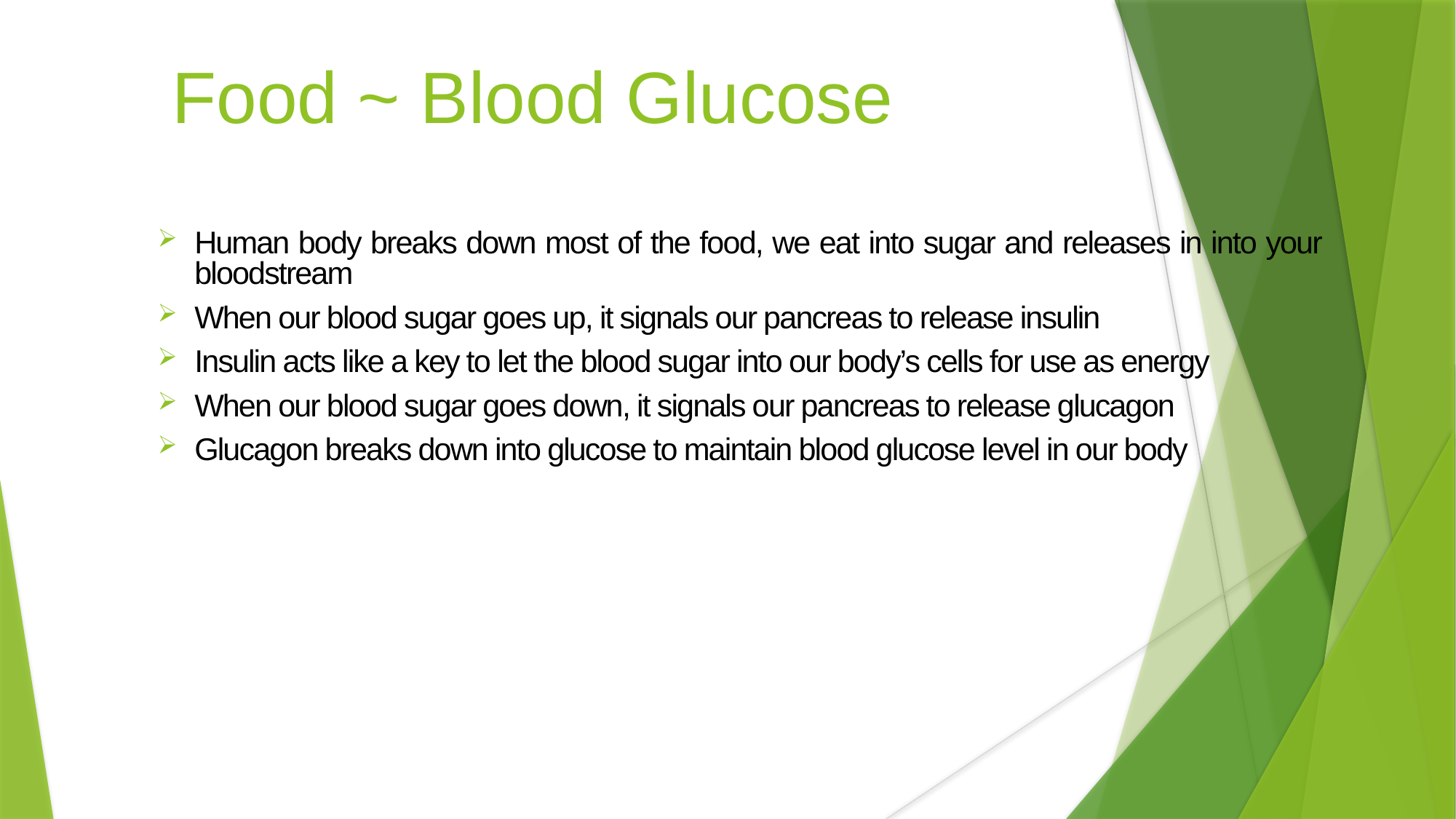

Food ~ Blood Glucose

Human body breaks down most of the food, we eat into sugar and releases in into your bloodstream
When our blood sugar goes up, it signals our pancreas to release insulin
Insulin acts like a key to let the blood sugar into our body’s cells for use as energy
When our blood sugar goes down, it signals our pancreas to release glucagon
Glucagon breaks down into glucose to maintain blood glucose level in our body